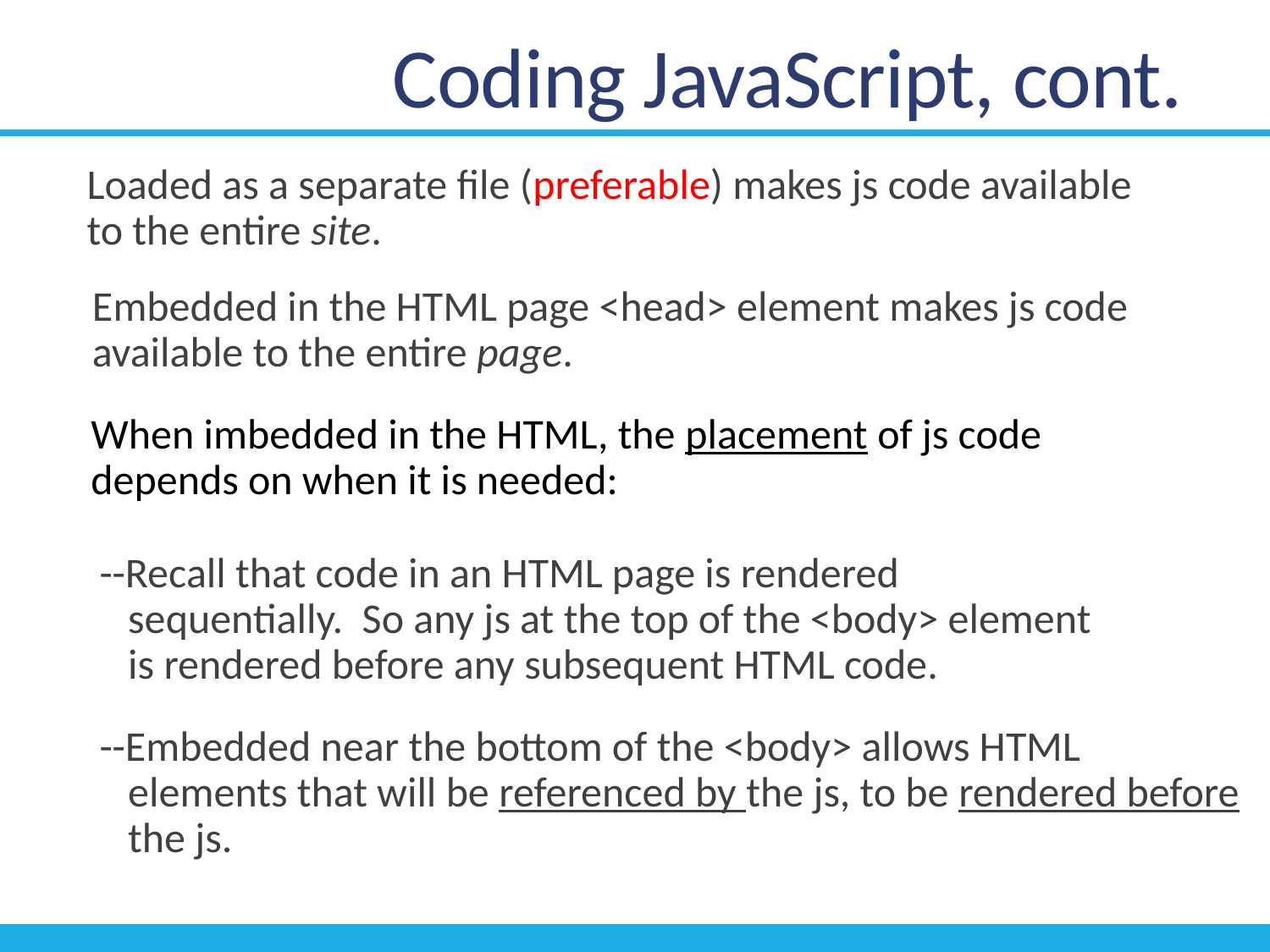

# Coding JavaScript, cont.
Loaded as a separate file (preferable) makes js code available to the entire site.
Embedded in the HTML page <head> element makes js code available to the entire page.
When imbedded in the HTML, the placement of js code depends on when it is needed:
--Recall that code in an HTML page is rendered
   sequentially.  So any js at the top of the <body> element
   is rendered before any subsequent HTML code.
--Embedded near the bottom of the <body> allows HTML
   elements that will be referenced by the js, to be rendered before
   the js.